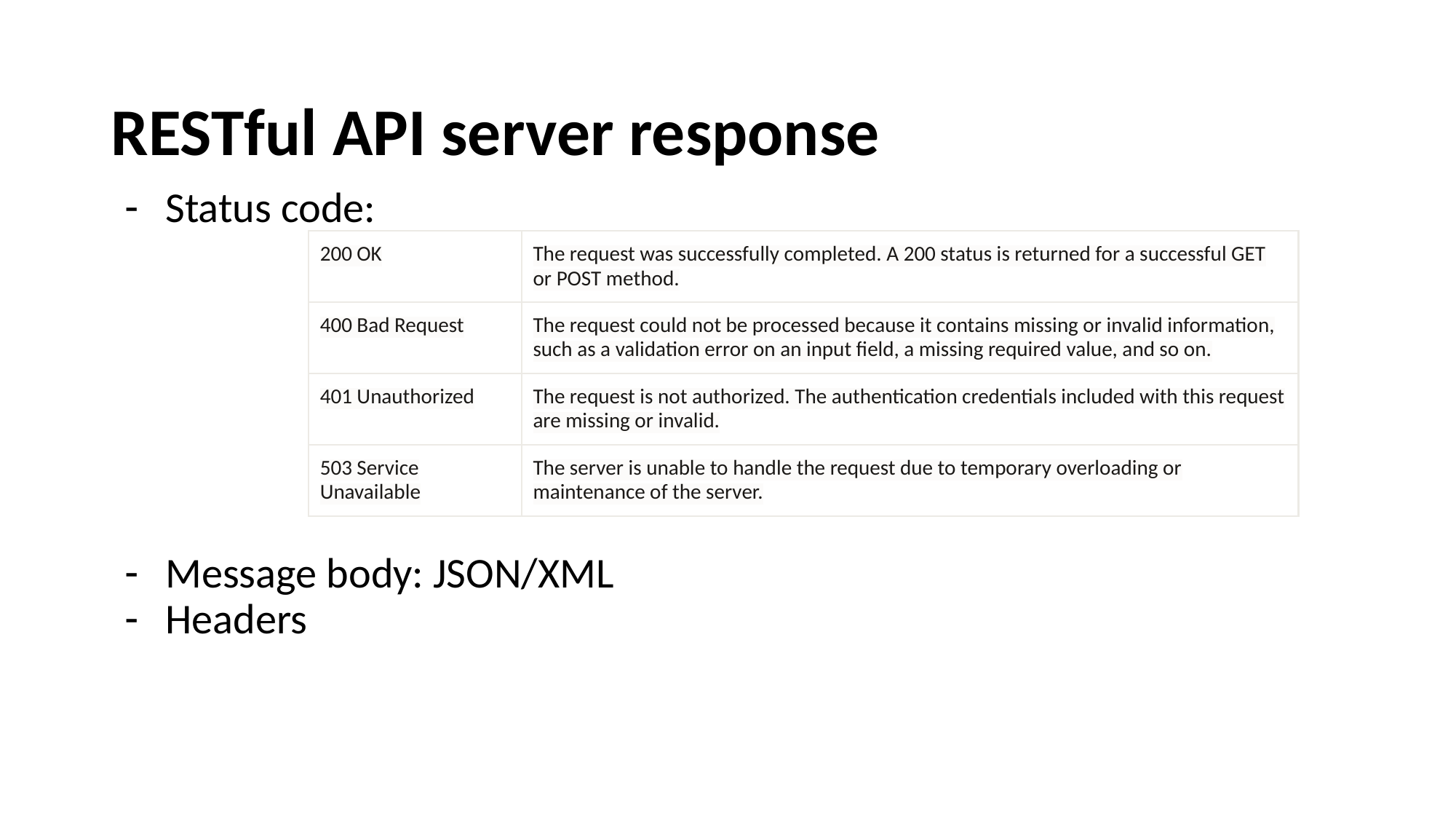

# RESTful API server response
Status code:

Message body: JSON/XML
Headers
| 200 OK | The request was successfully completed. A 200 status is returned for a successful GET or POST method. |
| --- | --- |
| 400 Bad Request | The request could not be processed because it contains missing or invalid information, such as a validation error on an input field, a missing required value, and so on. |
| 401 Unauthorized | The request is not authorized. The authentication credentials included with this request are missing or invalid. |
| 503 Service Unavailable | The server is unable to handle the request due to temporary overloading or maintenance of the server. |